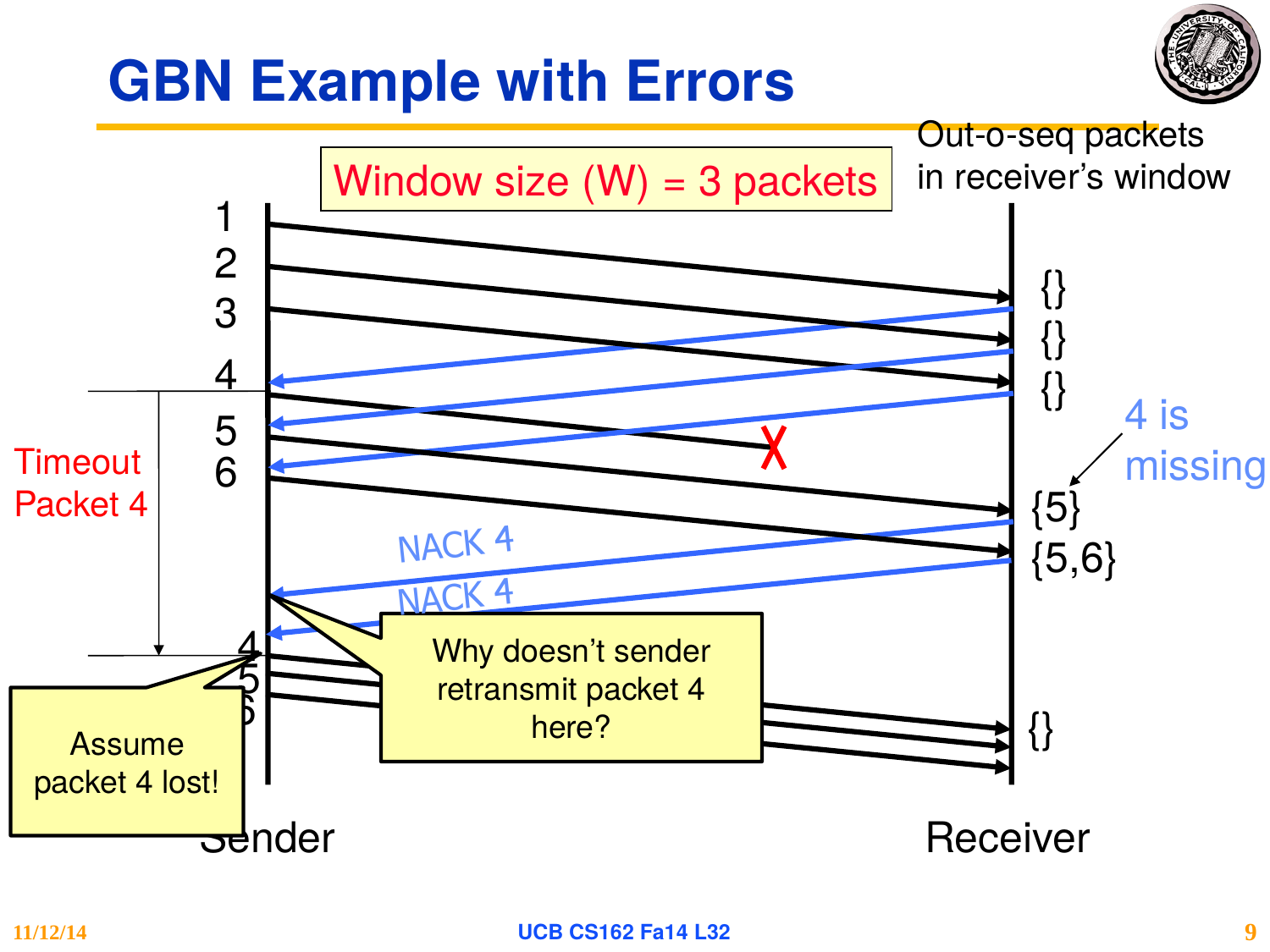

# GBN Example with Errors
Out-o-seq packets
in receiver’s window
Window size (W) = 3 packets
1

2
{}
{}
{}

3

4

5

4 is
missing

Timeout
Packet 4

6
{5}
{5,6}

NACK 4

NACK 4
4
5

6

{}
Why doesn’t sender retransmit packet 4 here?
Assume packet 4 lost!
Sender
Receiver
11/12/14
UCB CS162 Fa14 L32
9